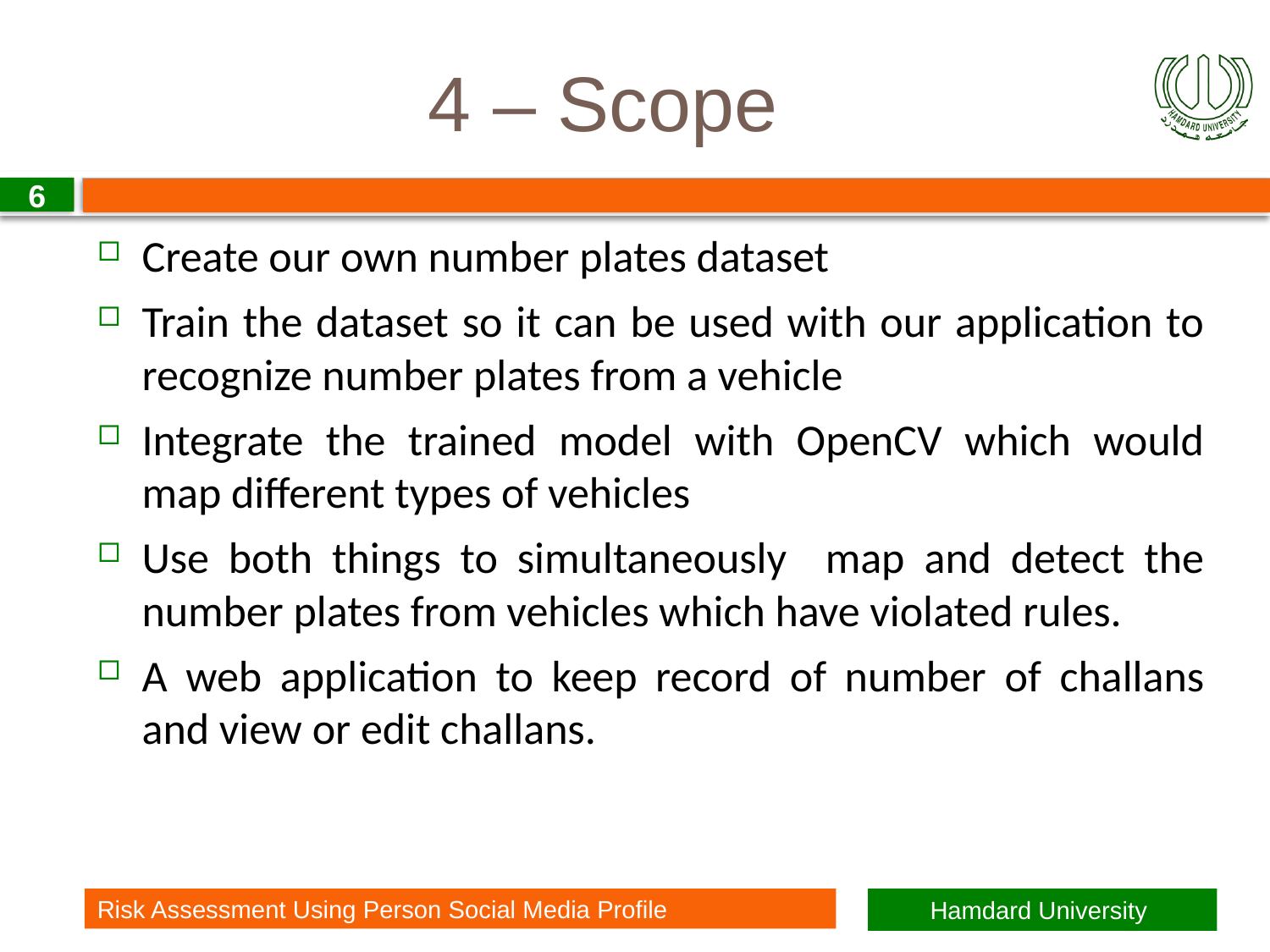

# 4 – Scope
6
Create our own number plates dataset
Train the dataset so it can be used with our application to recognize number plates from a vehicle
Integrate the trained model with OpenCV which would map different types of vehicles
Use both things to simultaneously  map and detect the number plates from vehicles which have violated rules.
A web application to keep record of number of challans and view or edit challans.
Risk Assessment Using Person Social Media Profile
Hamdard University